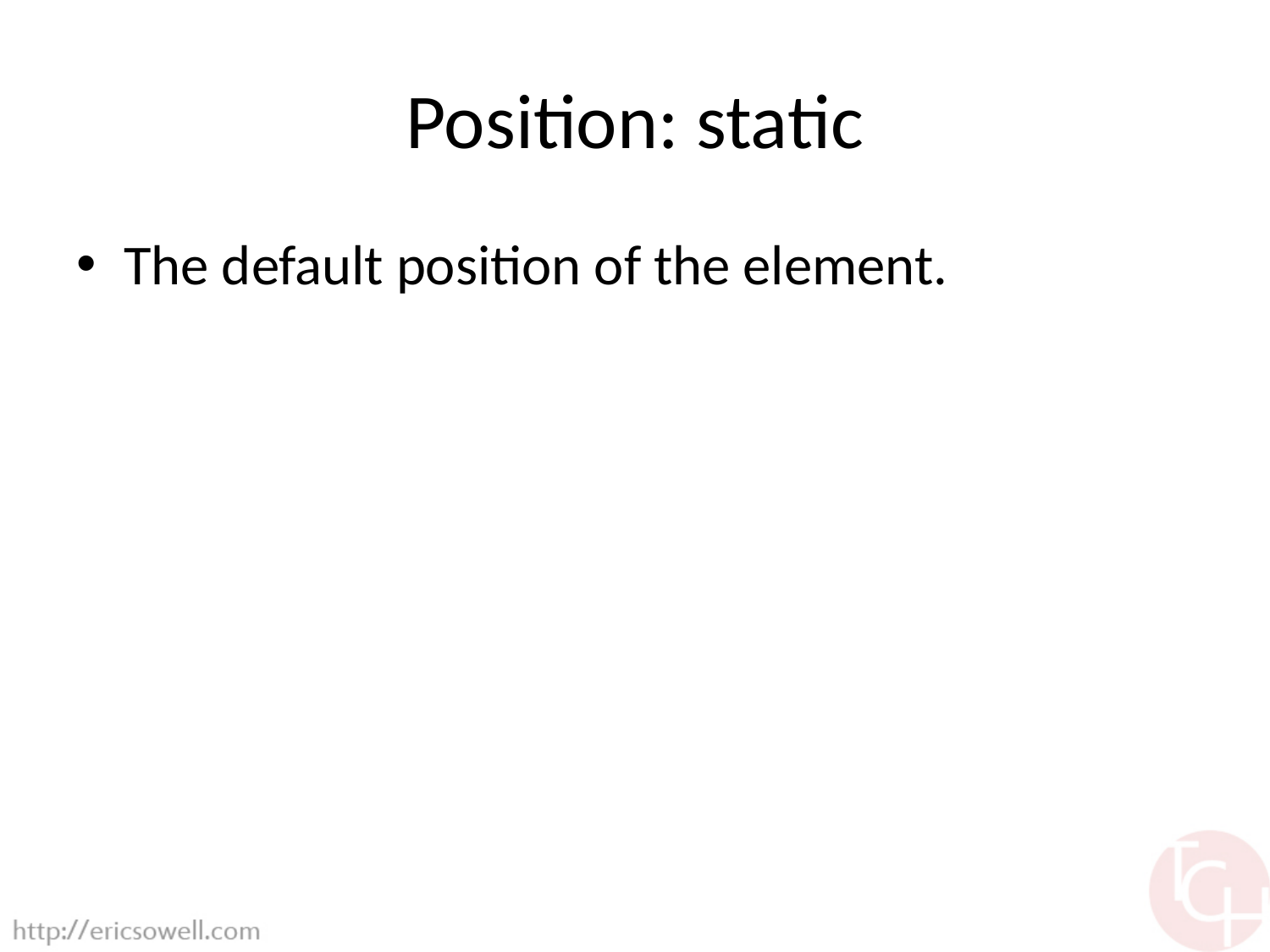

# Position: static
The default position of the element.